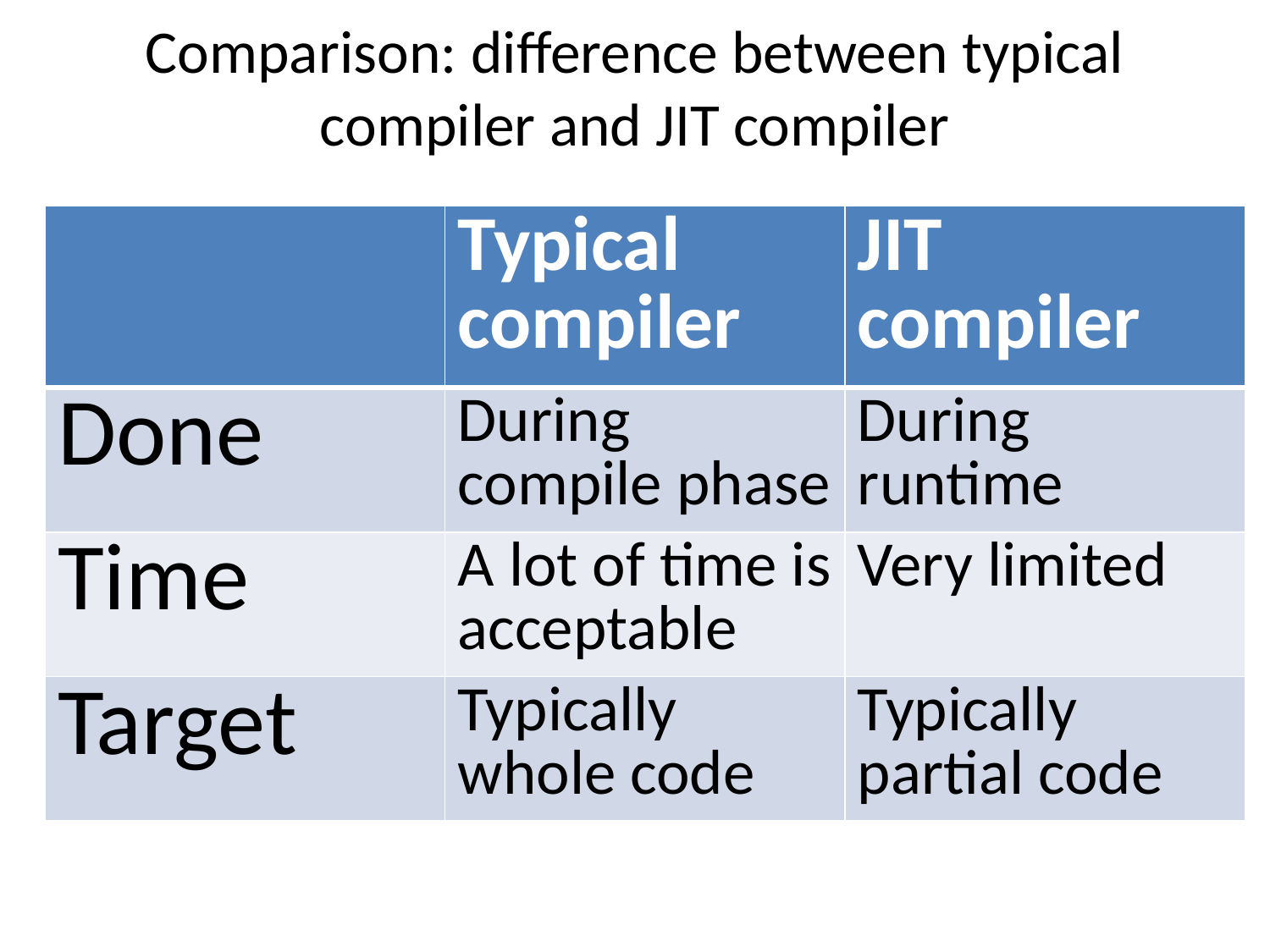

# Comparison: difference between typical compiler and JIT compiler
|  | Typical compiler | JIT compiler |
| --- | --- | --- |
| Done | During compile phase | During runtime |
| Time | A lot of time is acceptable | Very limited |
| Target | Typically whole code | Typically partial code |